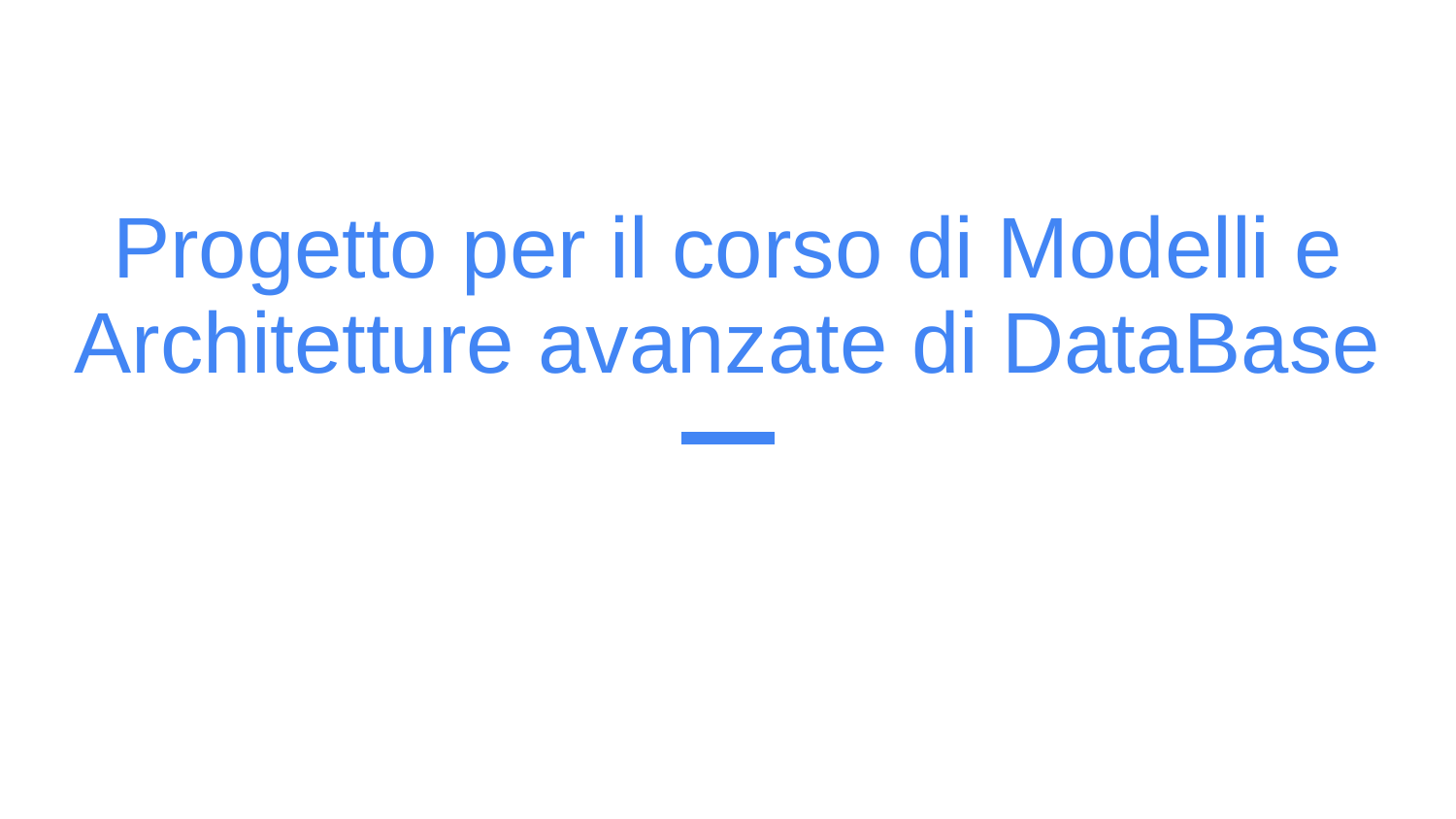

# Progetto per il corso di Modelli e Architetture avanzate di DataBase